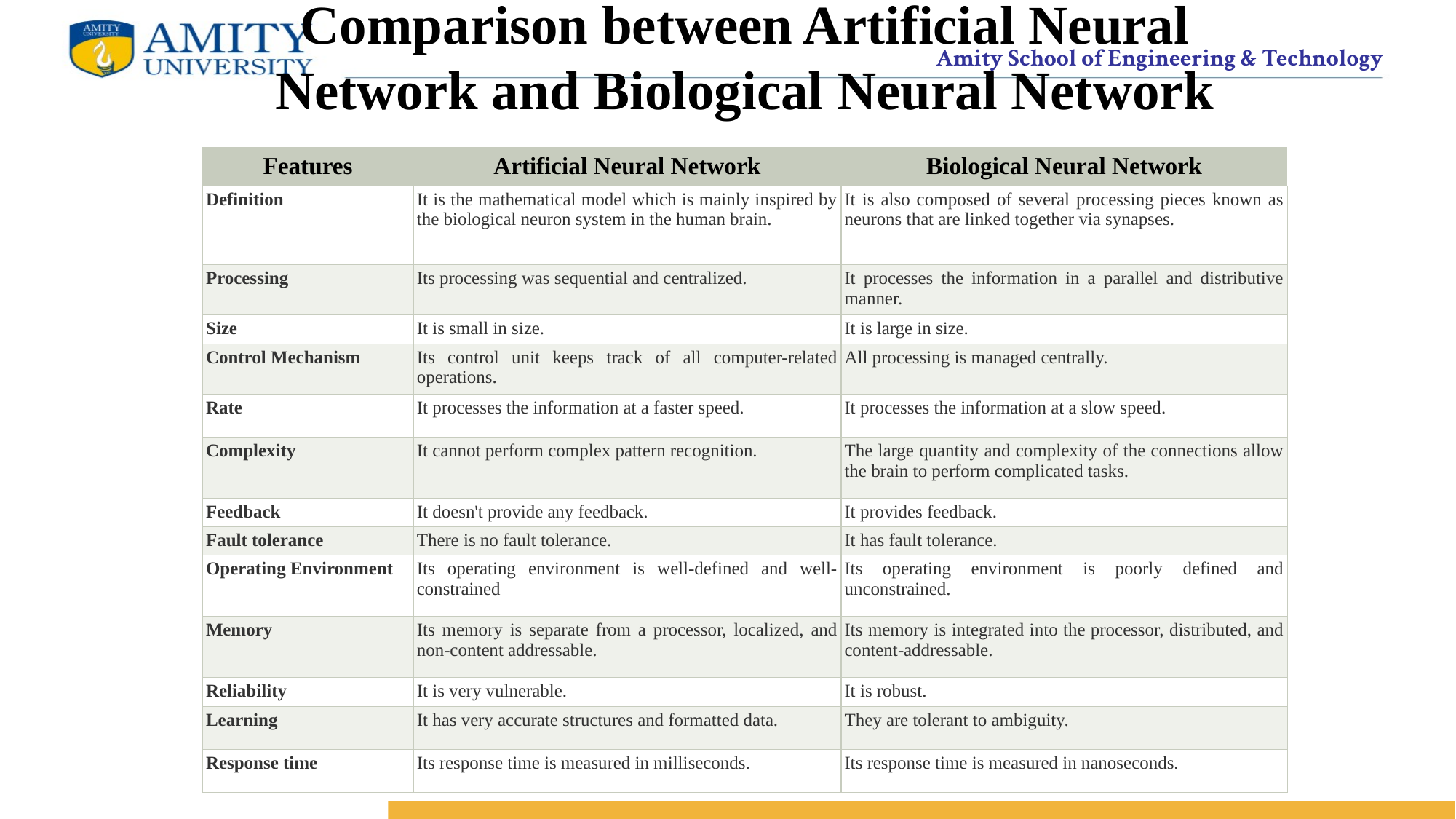

# Comparison between Artificial Neural Network and Biological Neural Network
| Features | Artificial Neural Network | Biological Neural Network |
| --- | --- | --- |
| Definition | It is the mathematical model which is mainly inspired by the biological neuron system in the human brain. | It is also composed of several processing pieces known as neurons that are linked together via synapses. |
| Processing | Its processing was sequential and centralized. | It processes the information in a parallel and distributive manner. |
| Size | It is small in size. | It is large in size. |
| Control Mechanism | Its control unit keeps track of all computer-related operations. | All processing is managed centrally. |
| Rate | It processes the information at a faster speed. | It processes the information at a slow speed. |
| Complexity | It cannot perform complex pattern recognition. | The large quantity and complexity of the connections allow the brain to perform complicated tasks. |
| Feedback | It doesn't provide any feedback. | It provides feedback. |
| Fault tolerance | There is no fault tolerance. | It has fault tolerance. |
| Operating Environment | Its operating environment is well-defined and well-constrained | Its operating environment is poorly defined and unconstrained. |
| Memory | Its memory is separate from a processor, localized, and non-content addressable. | Its memory is integrated into the processor, distributed, and content-addressable. |
| Reliability | It is very vulnerable. | It is robust. |
| Learning | It has very accurate structures and formatted data. | They are tolerant to ambiguity. |
| Response time | Its response time is measured in milliseconds. | Its response time is measured in nanoseconds. |